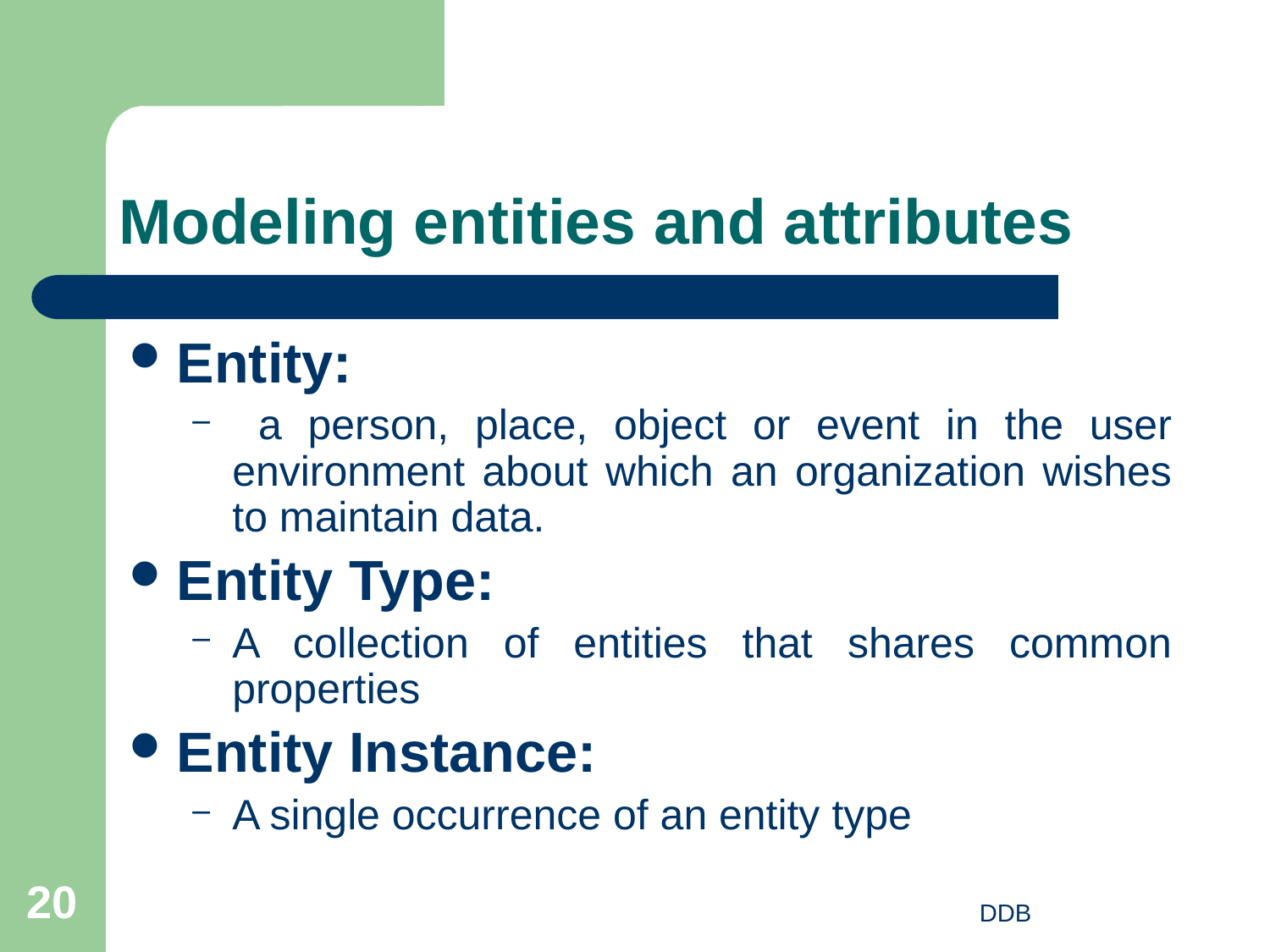

# Modeling entities and attributes
Entity:
 a person, place, object or event in the user environment about which an organization wishes to maintain data.
Entity Type:
A collection of entities that shares common properties
Entity Instance:
A single occurrence of an entity type
20
DDB